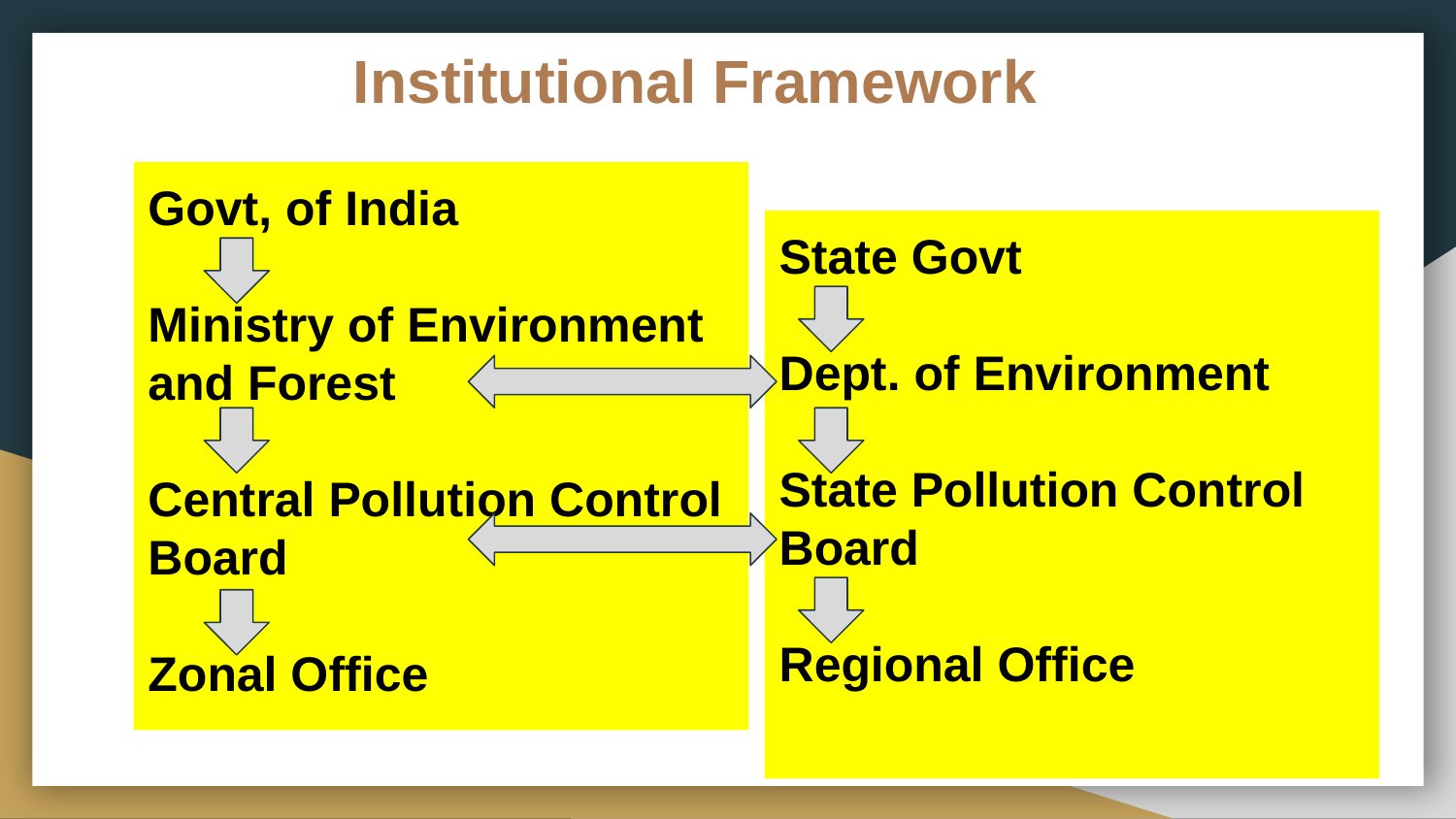

# Institutional Framework
Govt, of India

Ministry of Environment and Forest

Central Pollution Control Board

Zonal Office
State Govt

Dept. of Environment

State Pollution Control Board

Regional Office